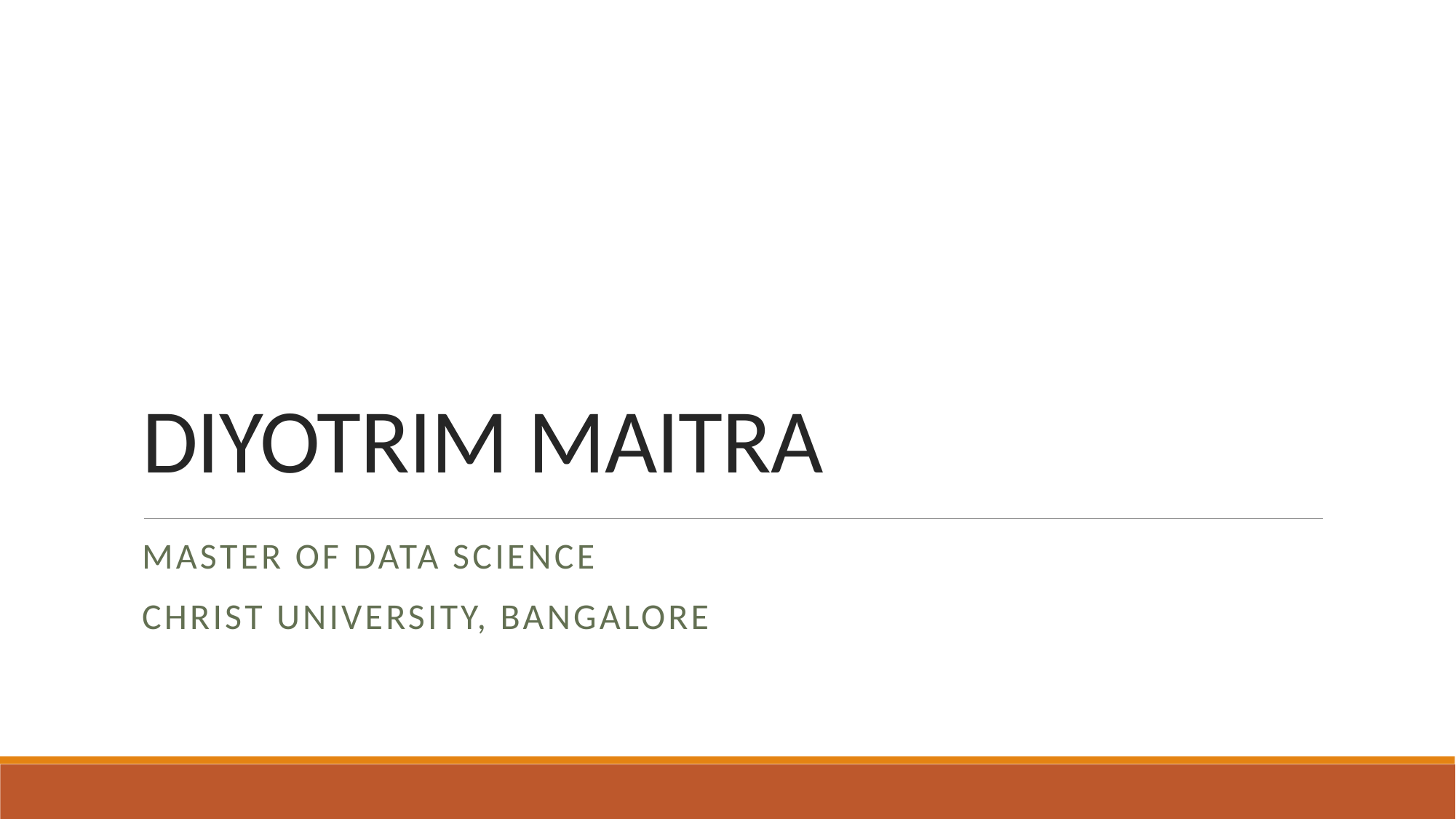

# DIYOTRIM MAITRA
MASTER OF DATA SCIENCE
CHRIST UNIVERSITY, BANGALORE